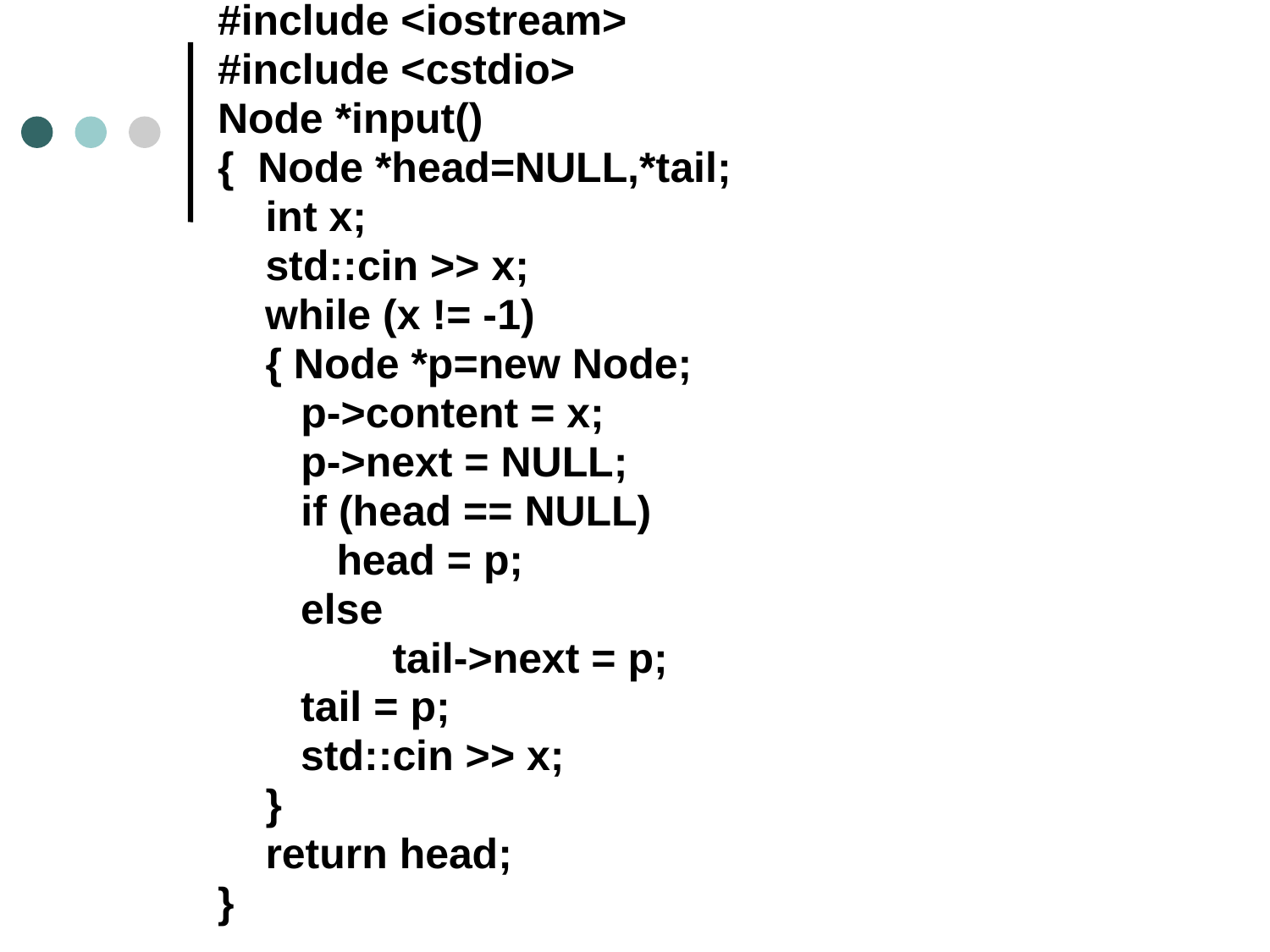

#include <iostream>
#include <cstdio>
Node *input()
{  Node *head=NULL,*tail;
	int x;
	std::cin >> x;
    while (x != -1)
	{ Node *p=new Node;
	   p->content = x;
	   p->next = NULL;
	   if (head == NULL)
	      head = p;
       else
		tail->next = p;
       tail = p;
       std::cin >> x;
	}
	return head;
}